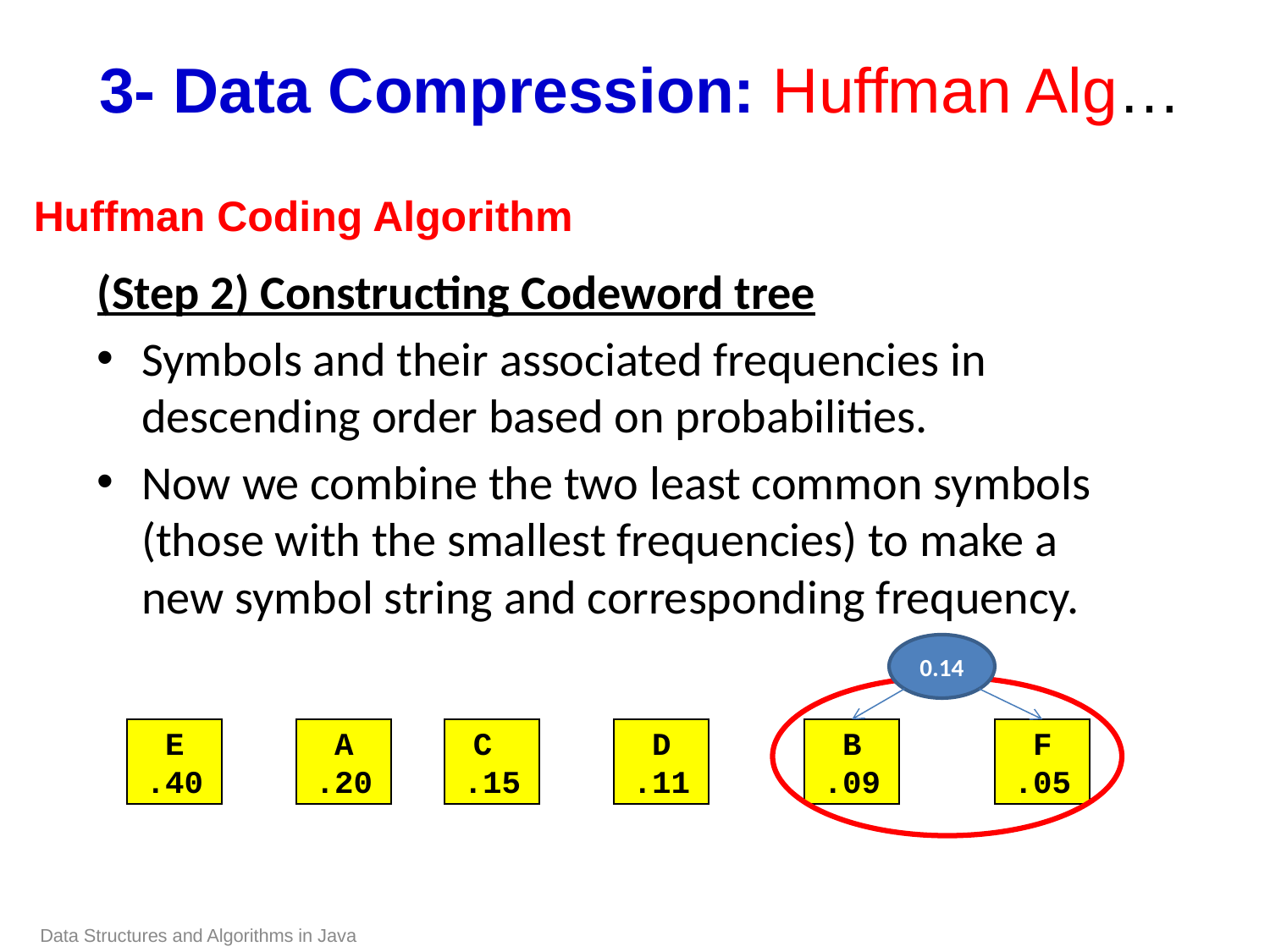

3- Data Compression: Huffman Alg…
Huffman Coding Algorithm
(Step 2) Constructing Codeword tree
Symbols and their associated frequencies in descending order based on probabilities.
Now we combine the two least common symbols (those with the smallest frequencies) to make a new symbol string and corresponding frequency.
0.14

E
.40
A
.20
C
.15
D
.11
B
.09
F
.05
Data Structures and Algorithms in Java